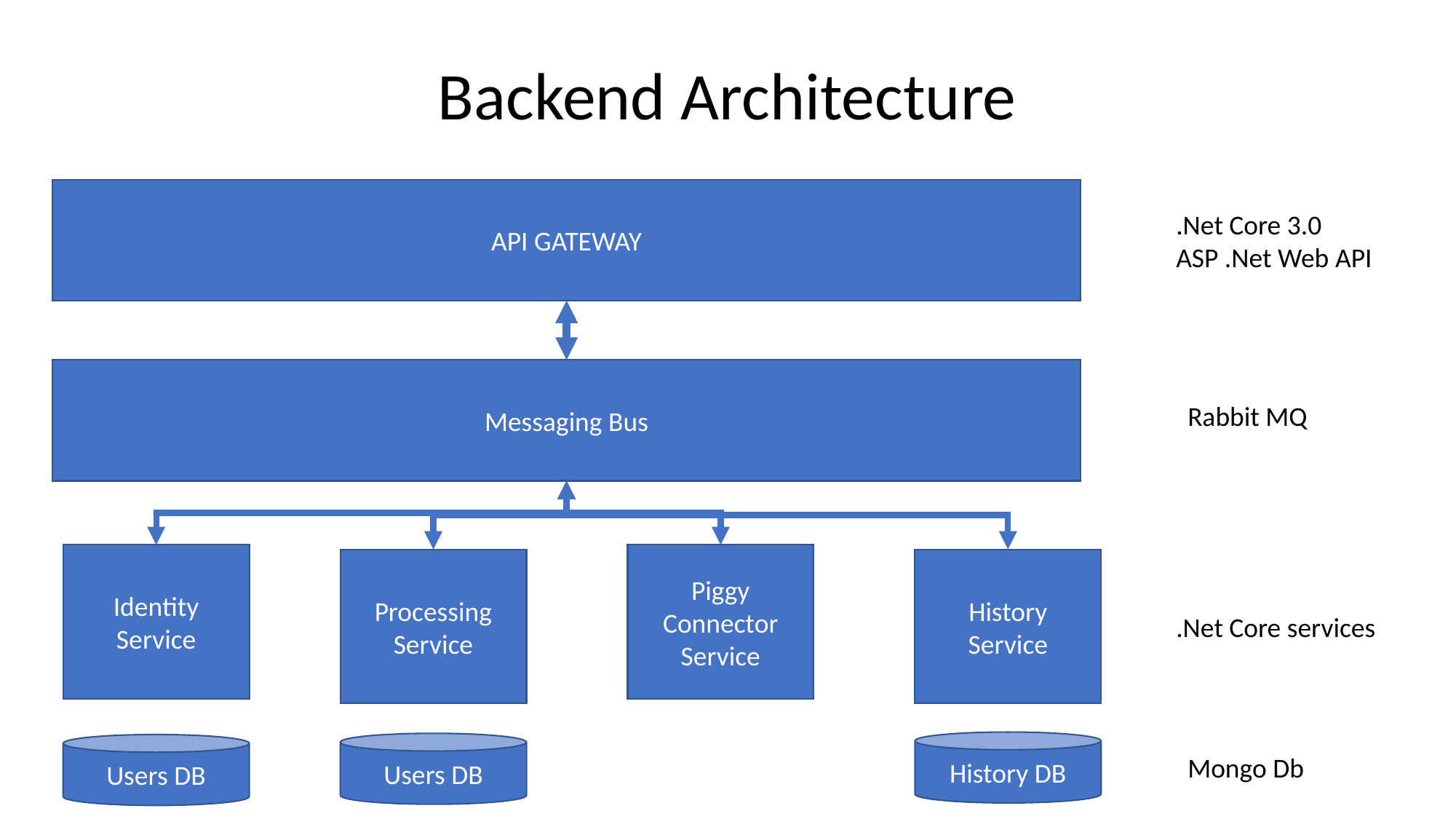

# Backend Architecture
API GATEWAY
.Net Core 3.0
ASP .Net Web API
Messaging Bus
Rabbit MQ
Identity
Service
Piggy Connector
Service
Processing
Service
History
Service
.Net Core services
History DB
Users DB
Users DB
Mongo Db